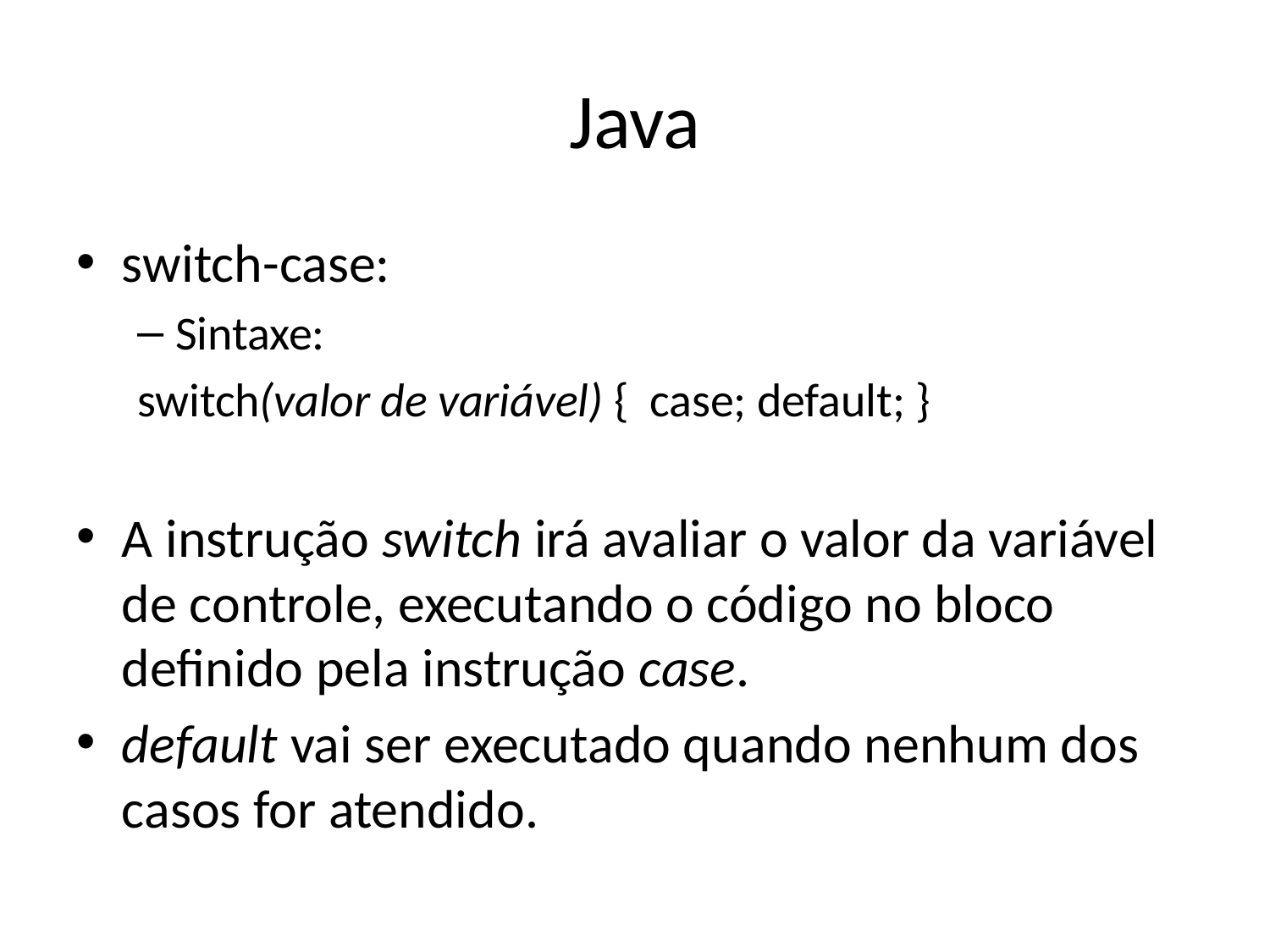

# Java
switch-case:
Sintaxe:
switch(valor de variável) {  case; default; }

A instrução switch irá avaliar o valor da variável de controle, executando o código no bloco definido pela instrução case.
default vai ser executado quando nenhum dos casos for atendido.